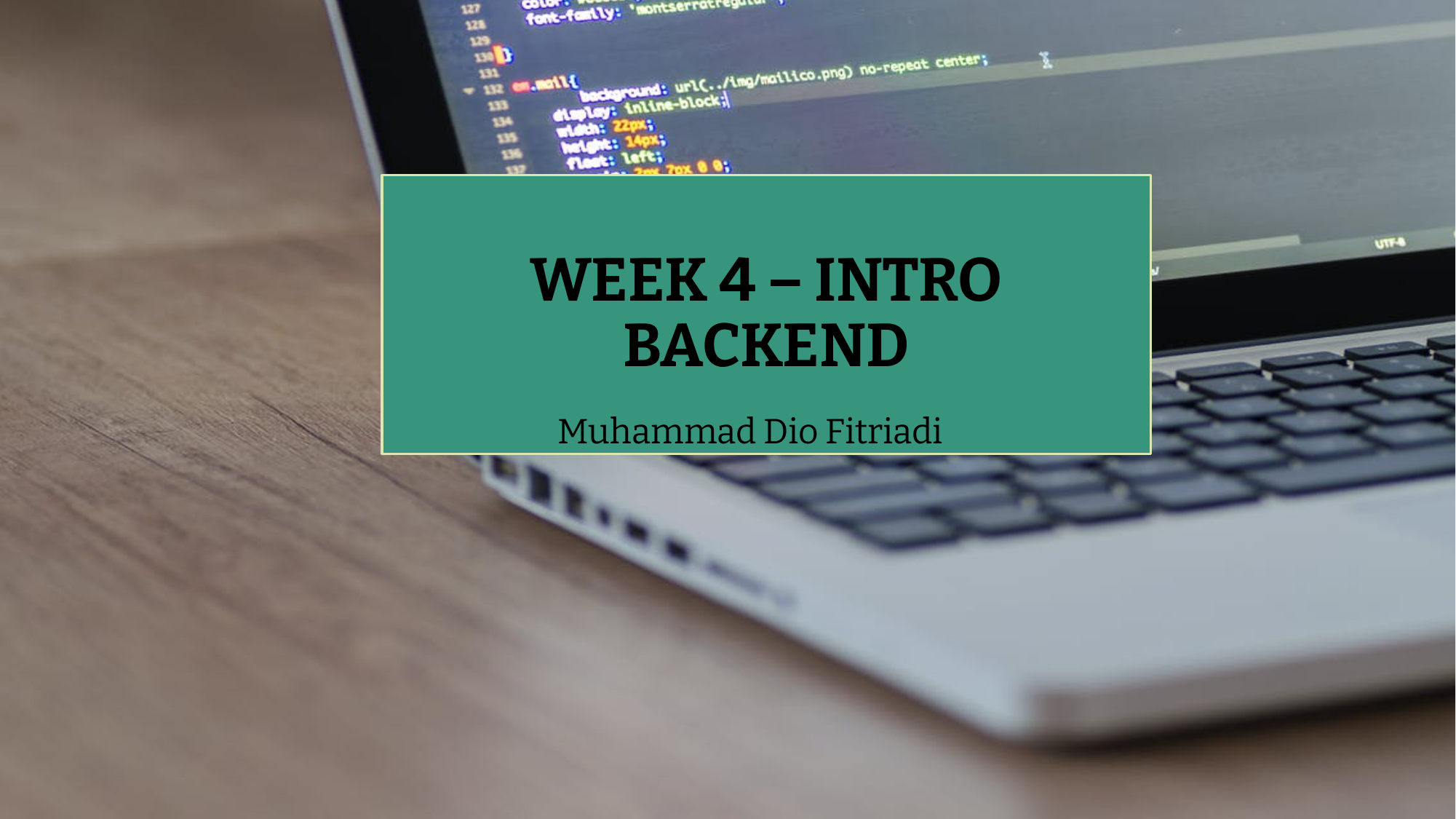

# WEEK 4 – Intro backend
Muhammad Dio Fitriadi